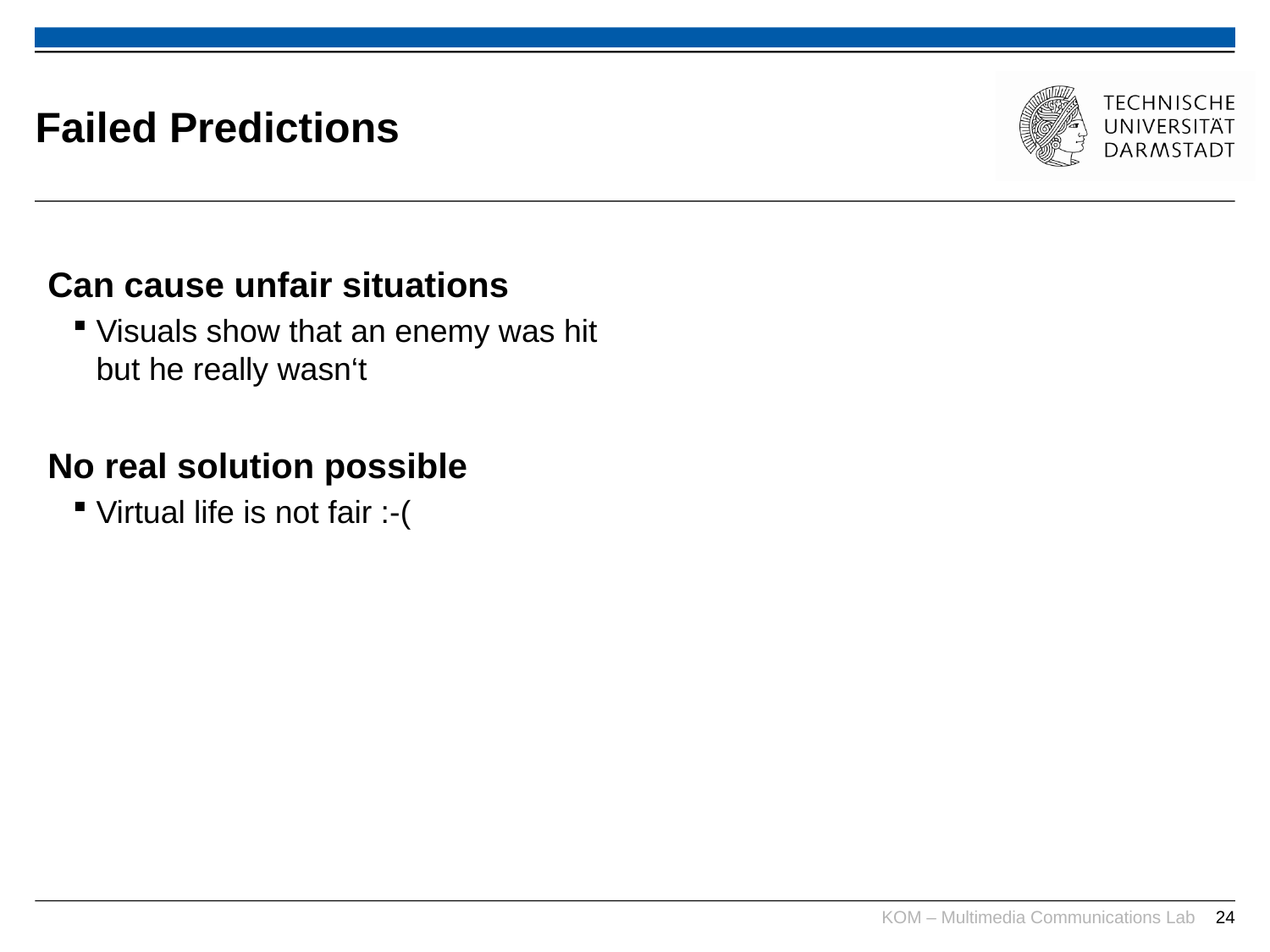

# Failed Predictions

Can cause unfair situations
Visuals show that an enemy was hit
but he really wasn‘t

No real solution possible
Virtual life is not fair :-(